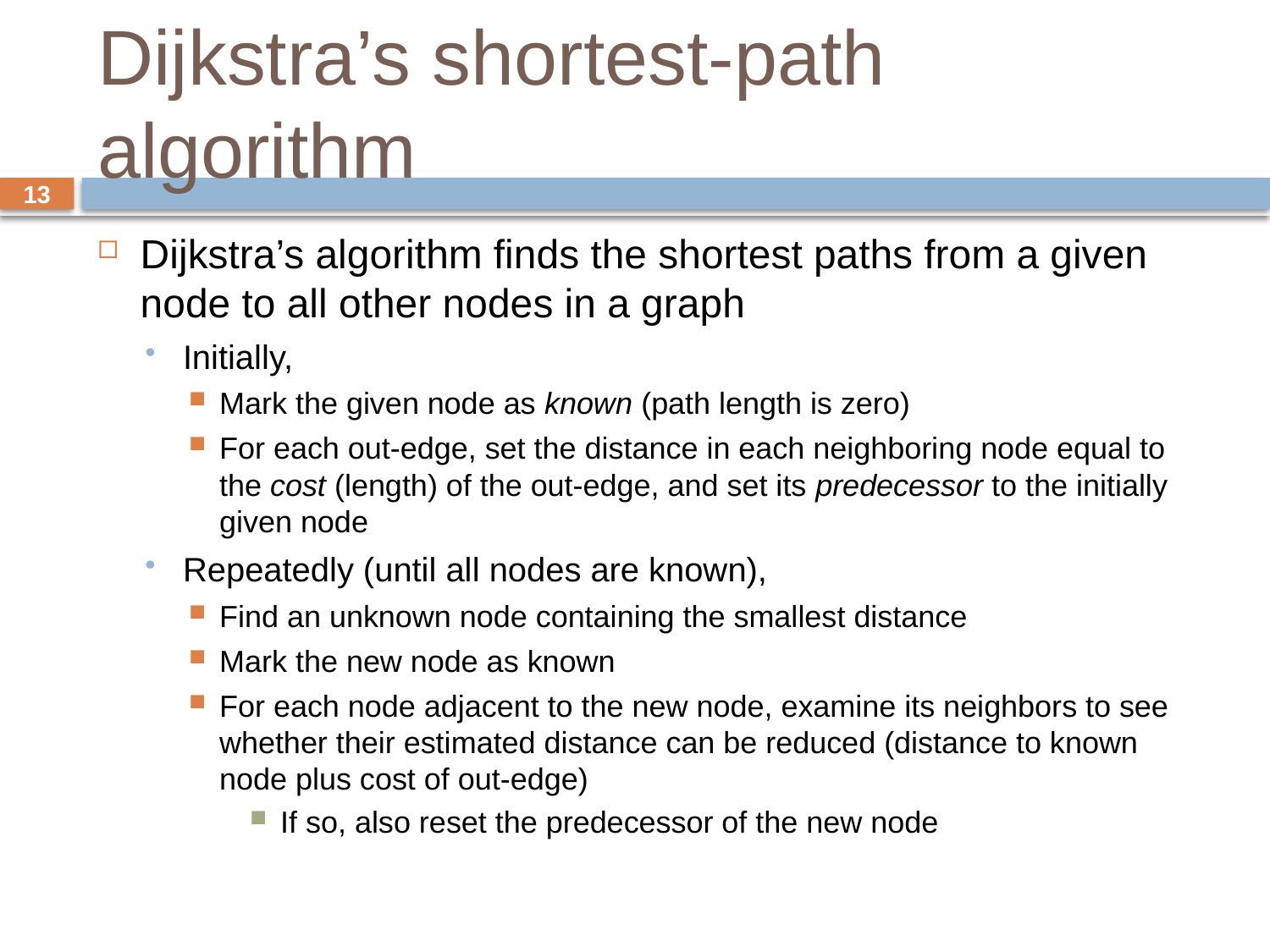

# Dijkstra’s shortest-path algorithm
Dijkstra’s algorithm finds the shortest paths from a given node to all other nodes in a graph
Initially,
Mark the given node as known (path length is zero)
For each out-edge, set the distance in each neighboring node equal to the cost (length) of the out-edge, and set its predecessor to the initially given node
Repeatedly (until all nodes are known),
Find an unknown node containing the smallest distance
Mark the new node as known
For each node adjacent to the new node, examine its neighbors to see whether their estimated distance can be reduced (distance to known node plus cost of out-edge)
If so, also reset the predecessor of the new node
13